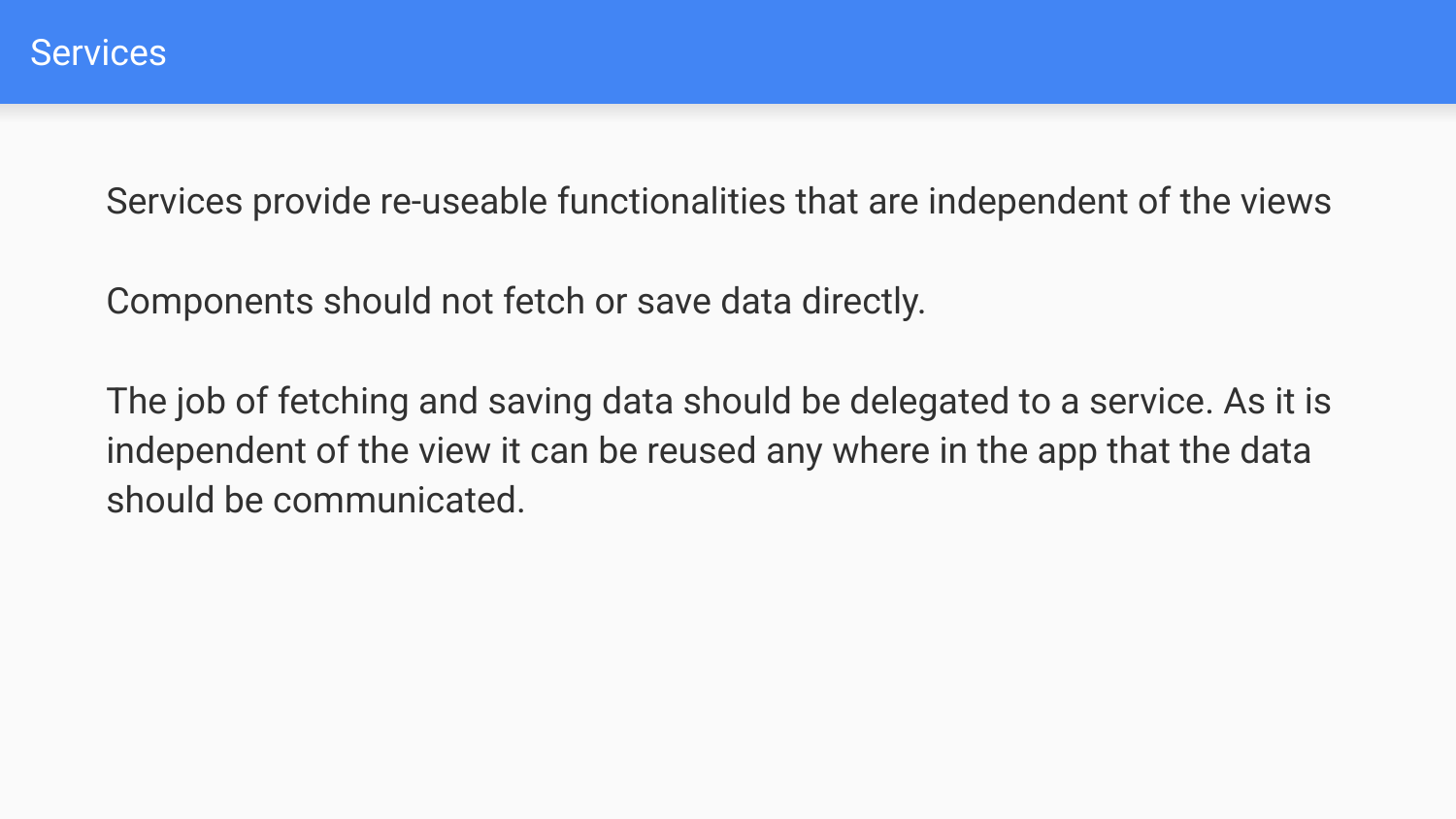

# Services
Services provide re-useable functionalities that are independent of the views

Components should not fetch or save data directly.

The job of fetching and saving data should be delegated to a service. As it is independent of the view it can be reused any where in the app that the data should be communicated.